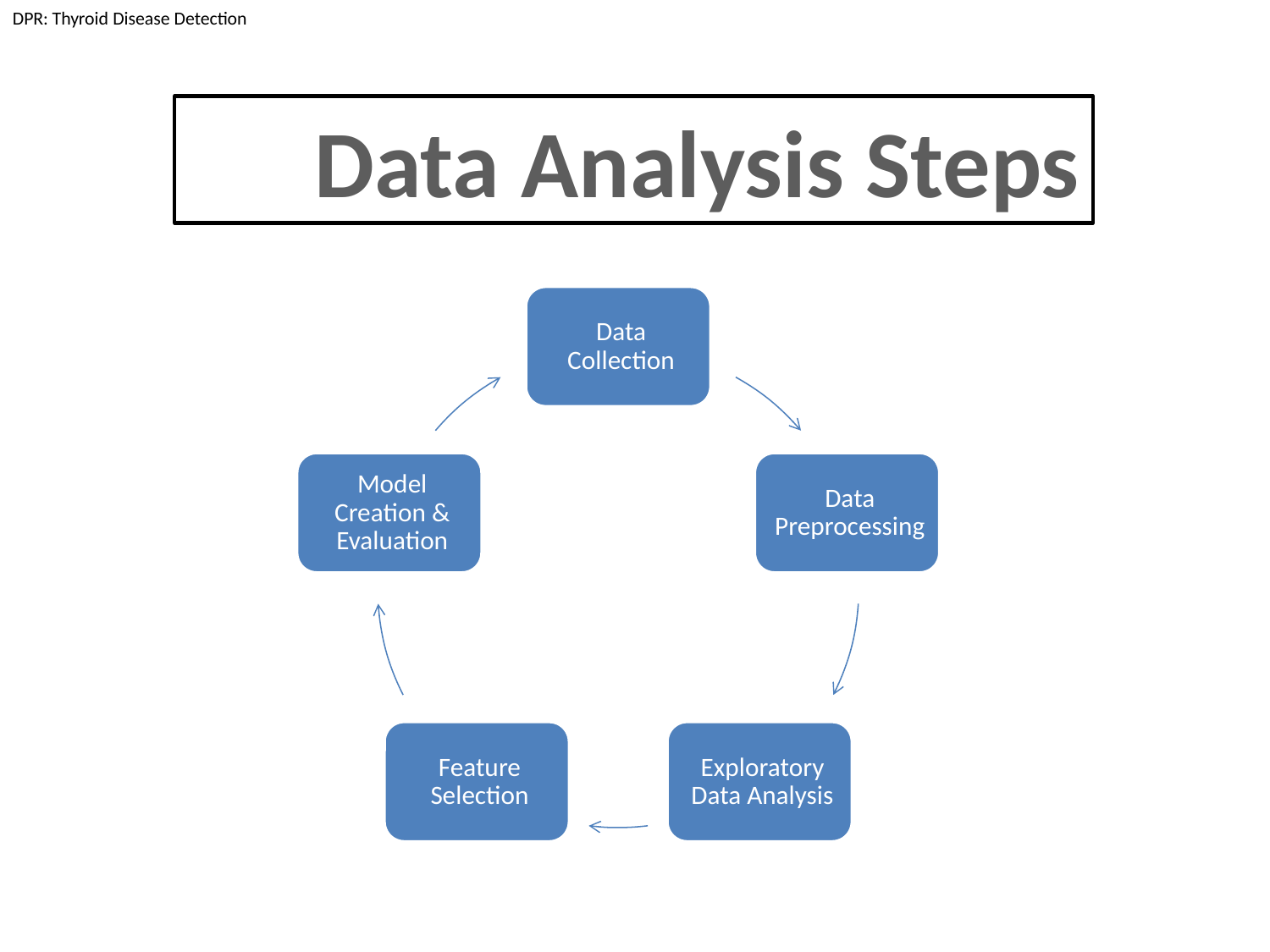

DPR: Thyroid Disease Detection
	Data Analysis Steps
Data Collection
Data Preprocessing
Exploratory Data Analysis
Feature Selection
Model Creation & Evaluation